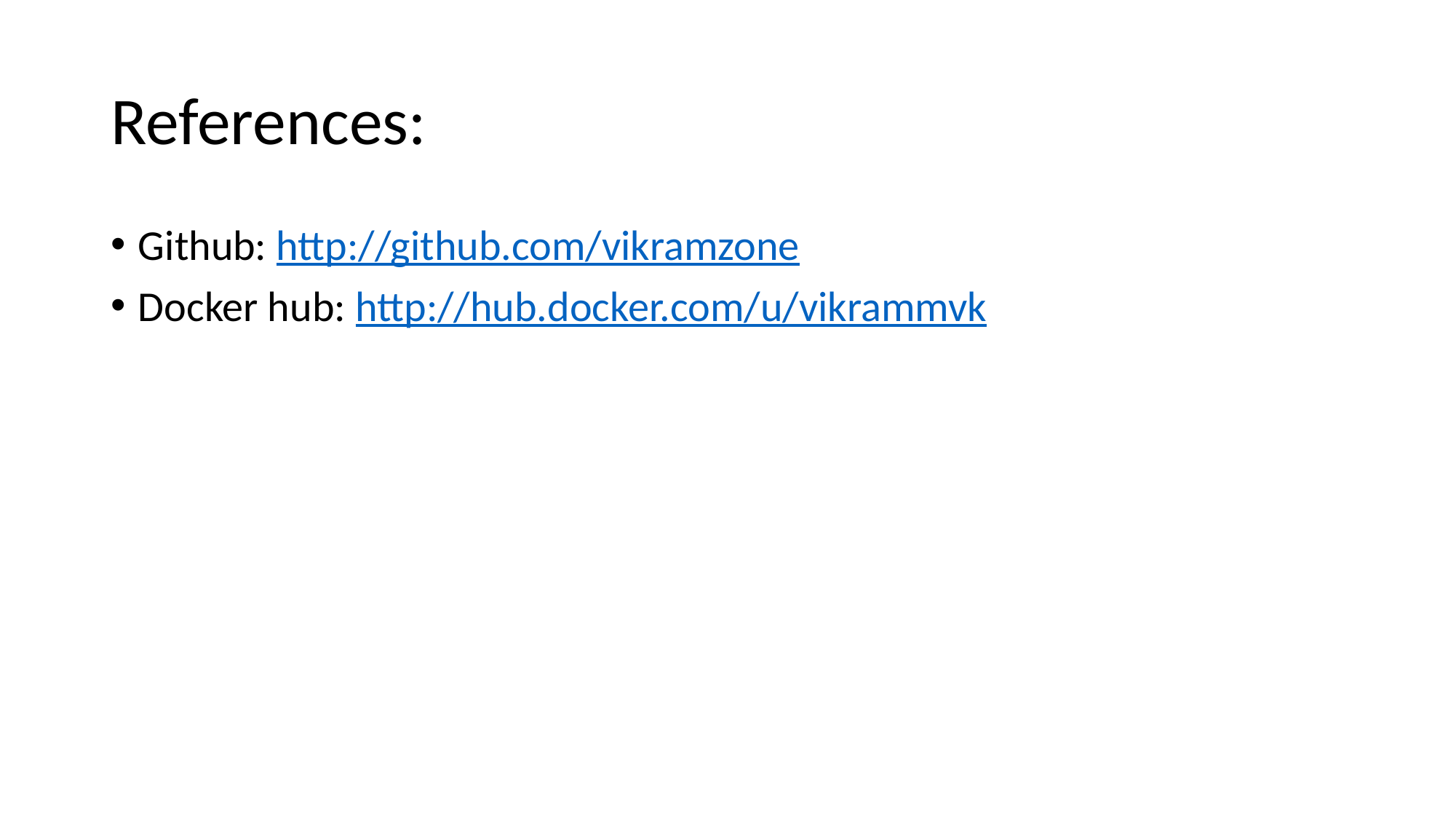

# References:
Github: http://github.com/vikramzone
Docker hub: http://hub.docker.com/u/vikrammvk